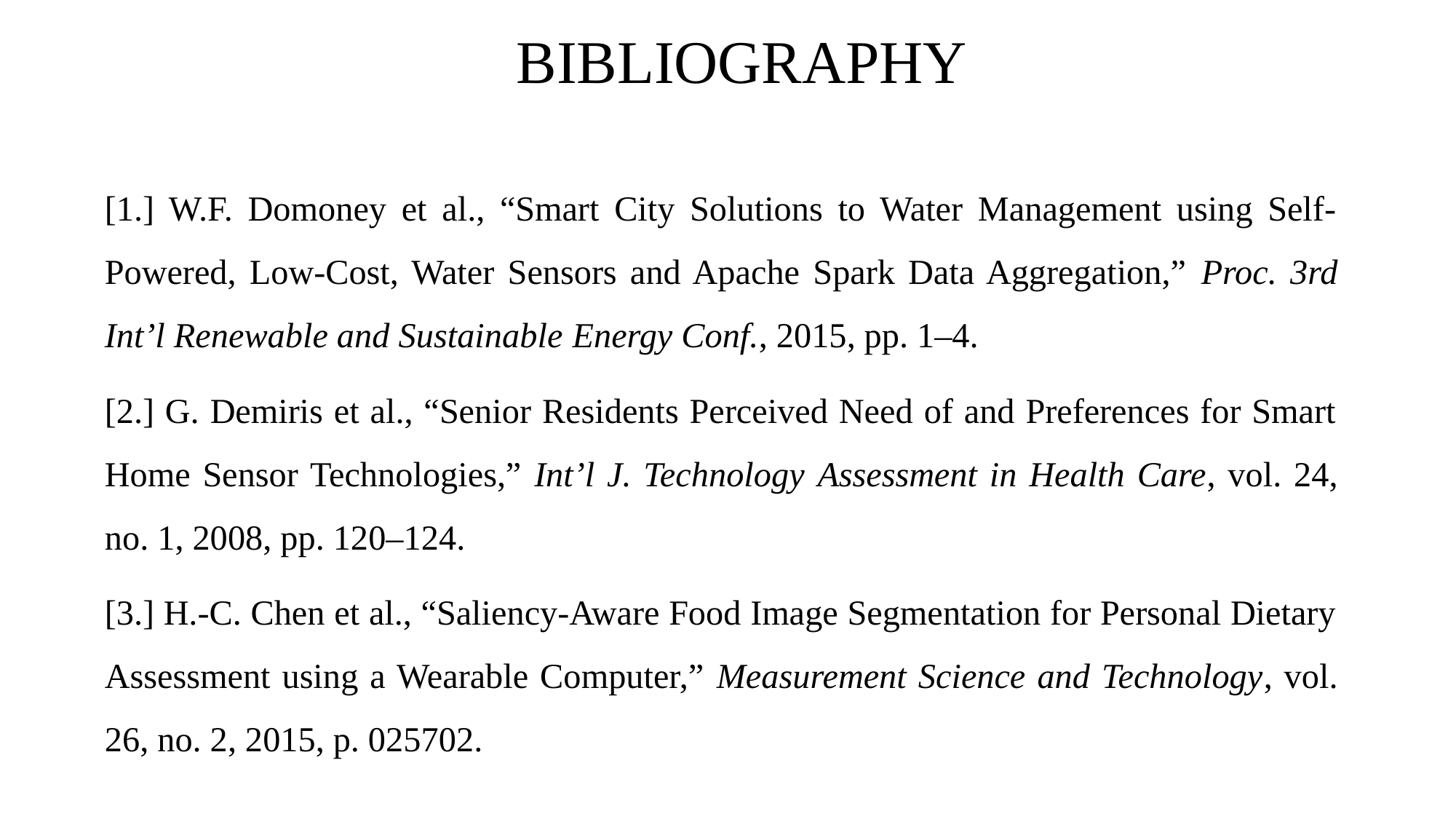

# BIBLIOGRAPHY
[1.] W.F. Domoney et al., “Smart City Solutions to Water Management using Self-Powered, Low-Cost, Water Sensors and Apache Spark Data Aggregation,” Proc. 3rd Int’l Renewable and Sustainable Energy Conf., 2015, pp. 1–4.
[2.] G. Demiris et al., “Senior Residents Perceived Need of and Preferences for Smart Home Sensor Technologies,” Int’l J. Technology Assessment in Health Care, vol. 24, no. 1, 2008, pp. 120–124.
[3.] H.-C. Chen et al., “Saliency-Aware Food Image Segmentation for Personal Dietary Assessment using a Wearable Computer,” Measurement Science and Technology, vol. 26, no. 2, 2015, p. 025702.